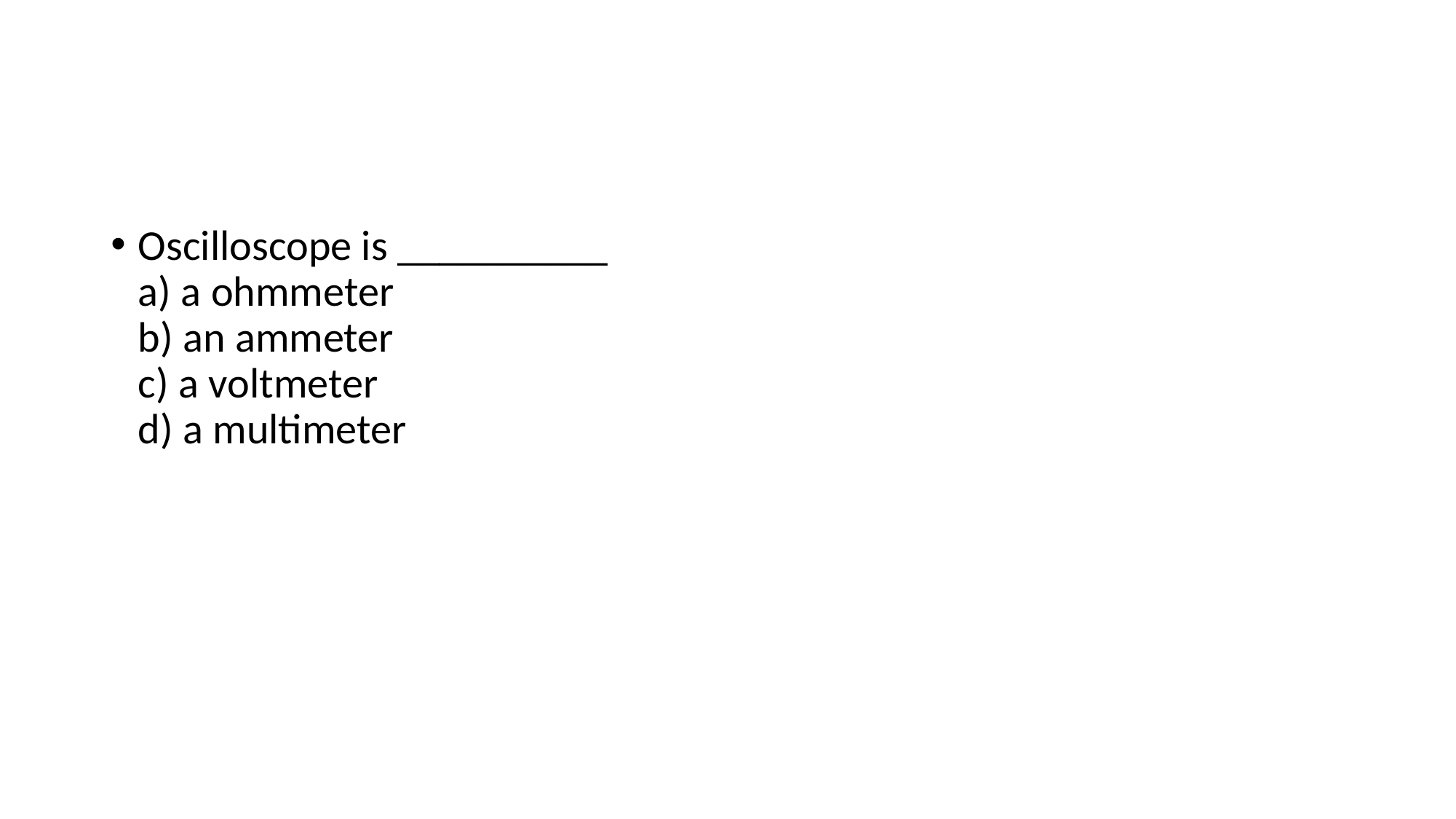

#
Oscilloscope is __________
a) a ohmmeter
b) an ammeter
c) a voltmeter
d) a multimeter